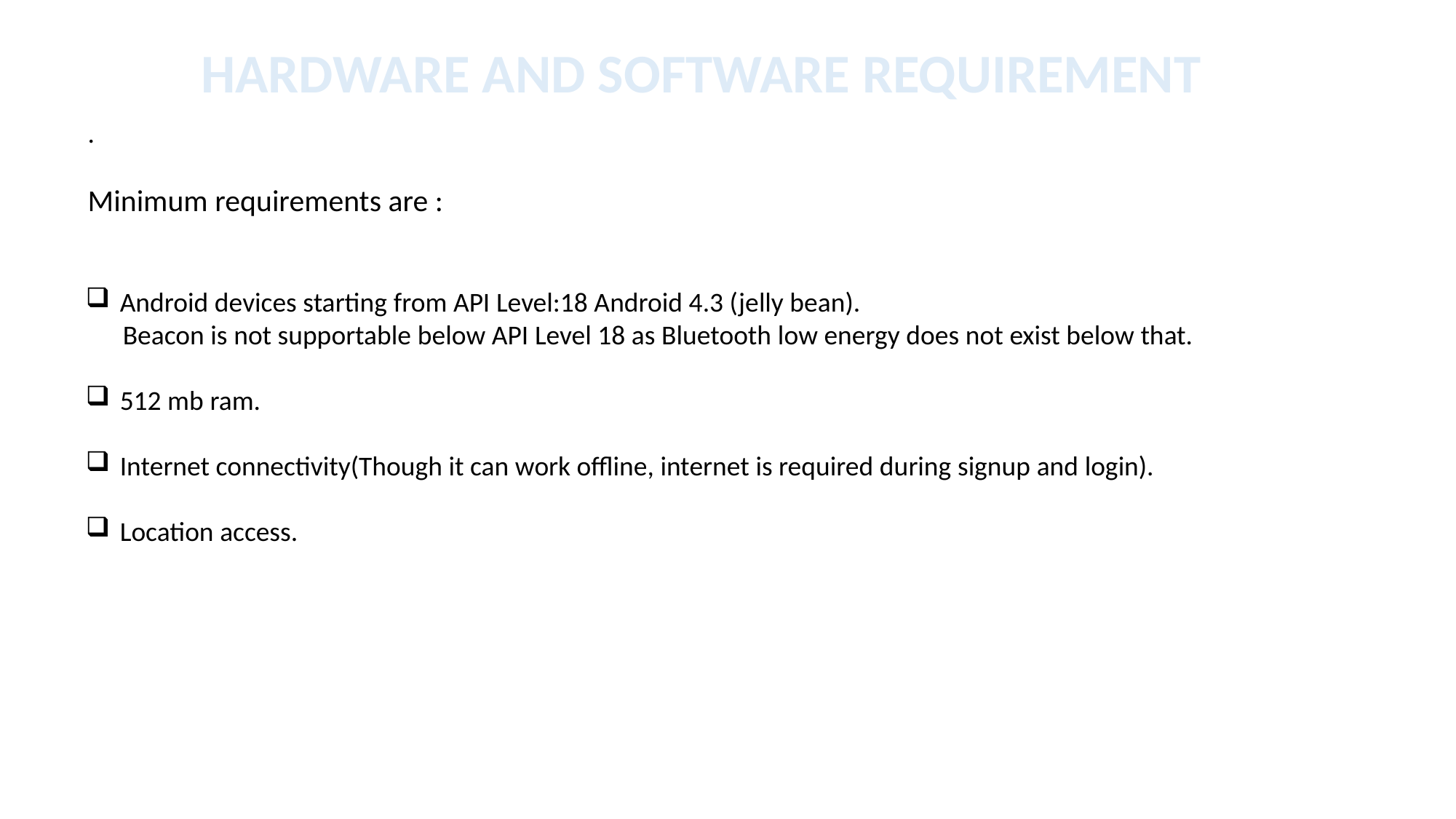

HARDWARE AND SOFTWARE REQUIREMENT
.

Minimum requirements are :

Android devices starting from API Level:18 Android 4.3 (jelly bean).
      Beacon is not supportable below API Level 18 as Bluetooth low energy does not exist below that.

512 mb ram.

Internet connectivity(Though it can work offline, internet is required during signup and login).

Location access.